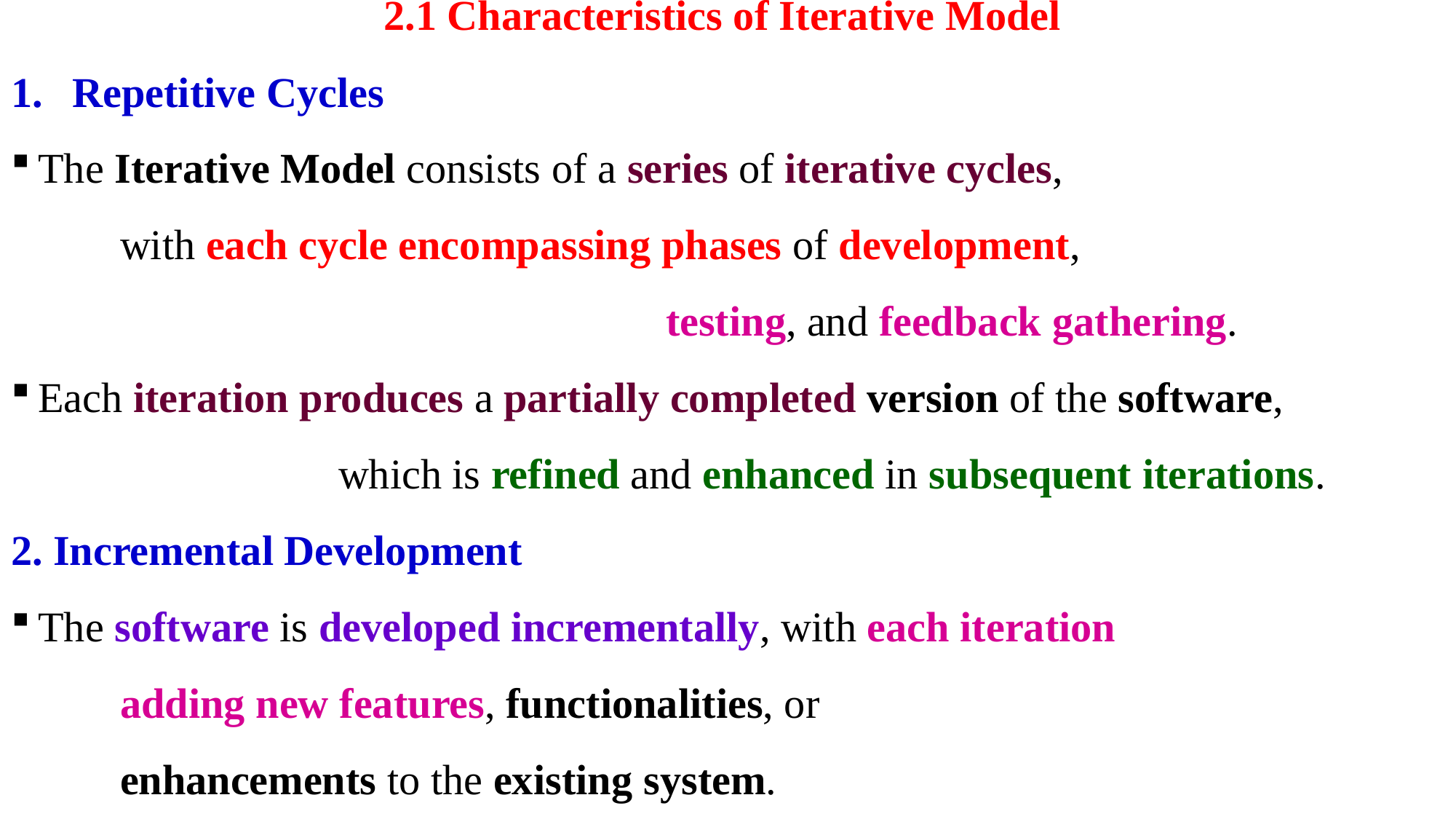

# 2.1 Characteristics of Iterative Model
Repetitive Cycles
The Iterative Model consists of a series of iterative cycles,
	with each cycle encompassing phases of development,
						testing, and feedback gathering.
Each iteration produces a partially completed version of the software,
			which is refined and enhanced in subsequent iterations.
2. Incremental Development
The software is developed incrementally, with each iteration
	adding new features, functionalities, or
	enhancements to the existing system.